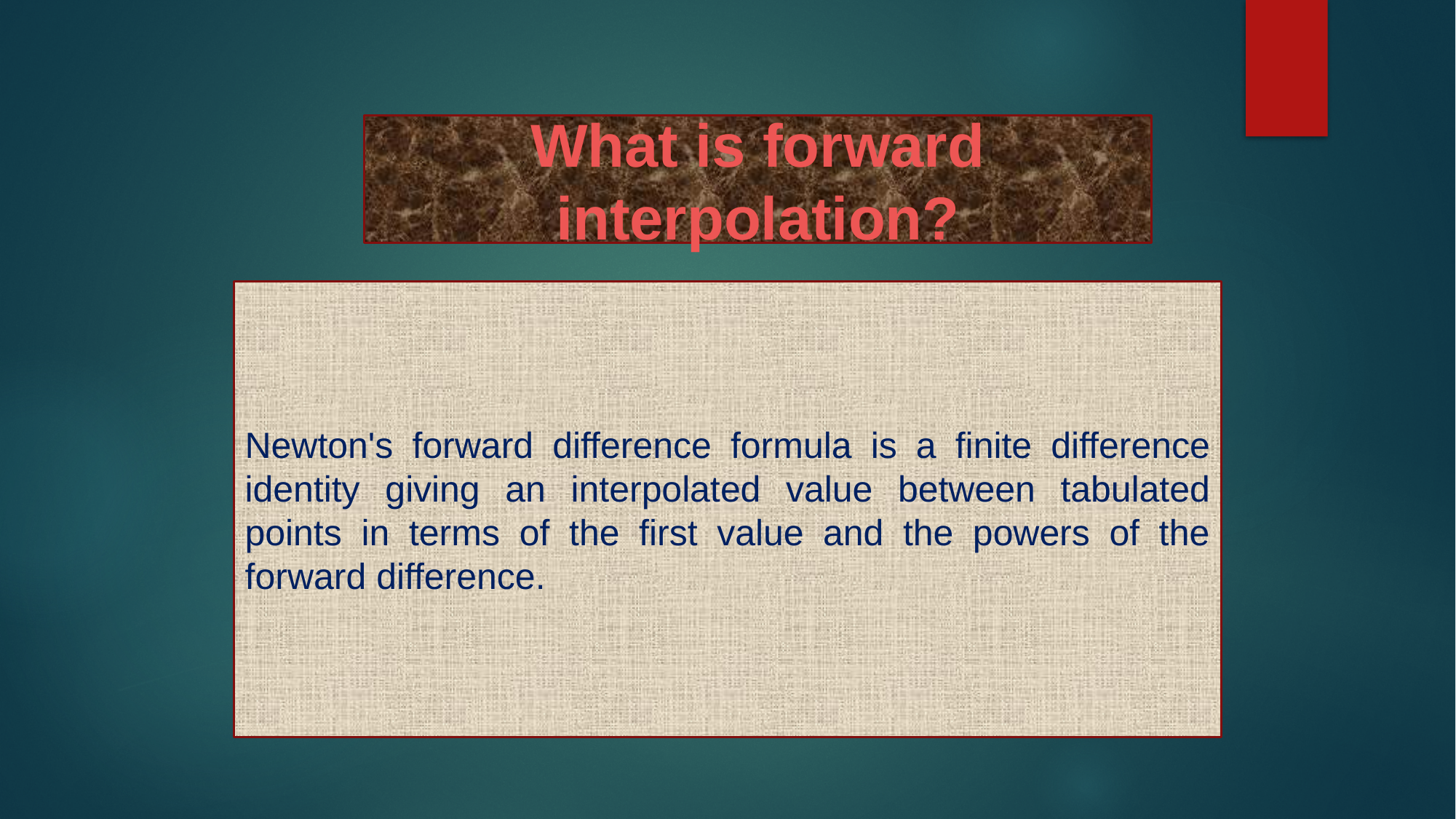

What is forward interpolation?
Newton's forward difference formula is a finite difference identity giving an interpolated value between tabulated points in terms of the first value and the powers of the forward difference.